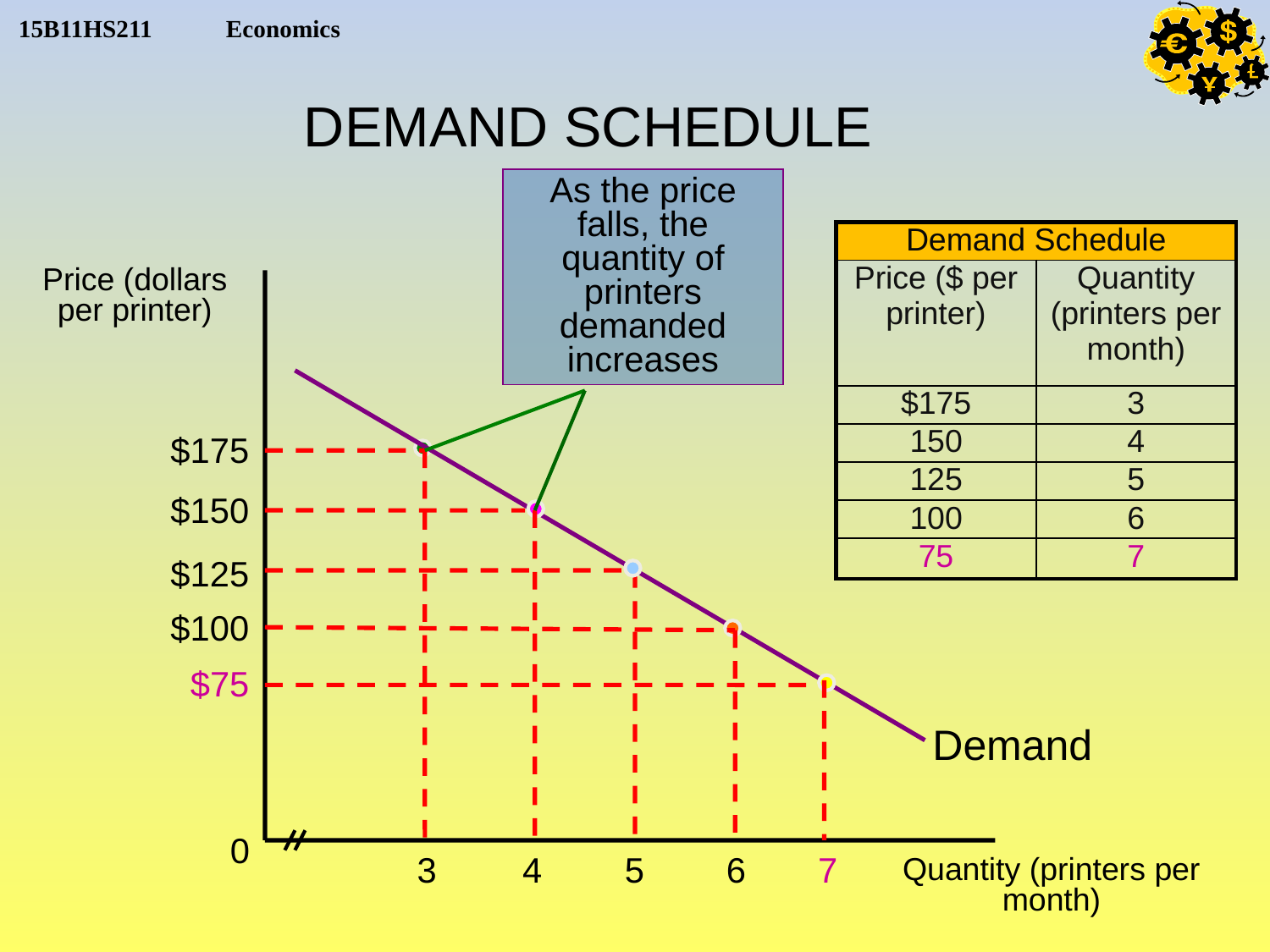

DEMAND SCHEDULE
As the price falls, the quantity of printers demanded increases
| Demand Schedule |  |
| --- | --- |
| Price ($ per printer) | Quantity (printers per month) |
| $175 | 3 |
| 150 | 4 |
| 125 | 5 |
| 100 | 6 |
| 75 | 7 |

Price (dollars per printer)

$175

$150

$125

$100

$75

Demand
0

3
4
5
6
7
Quantity (printers per month)